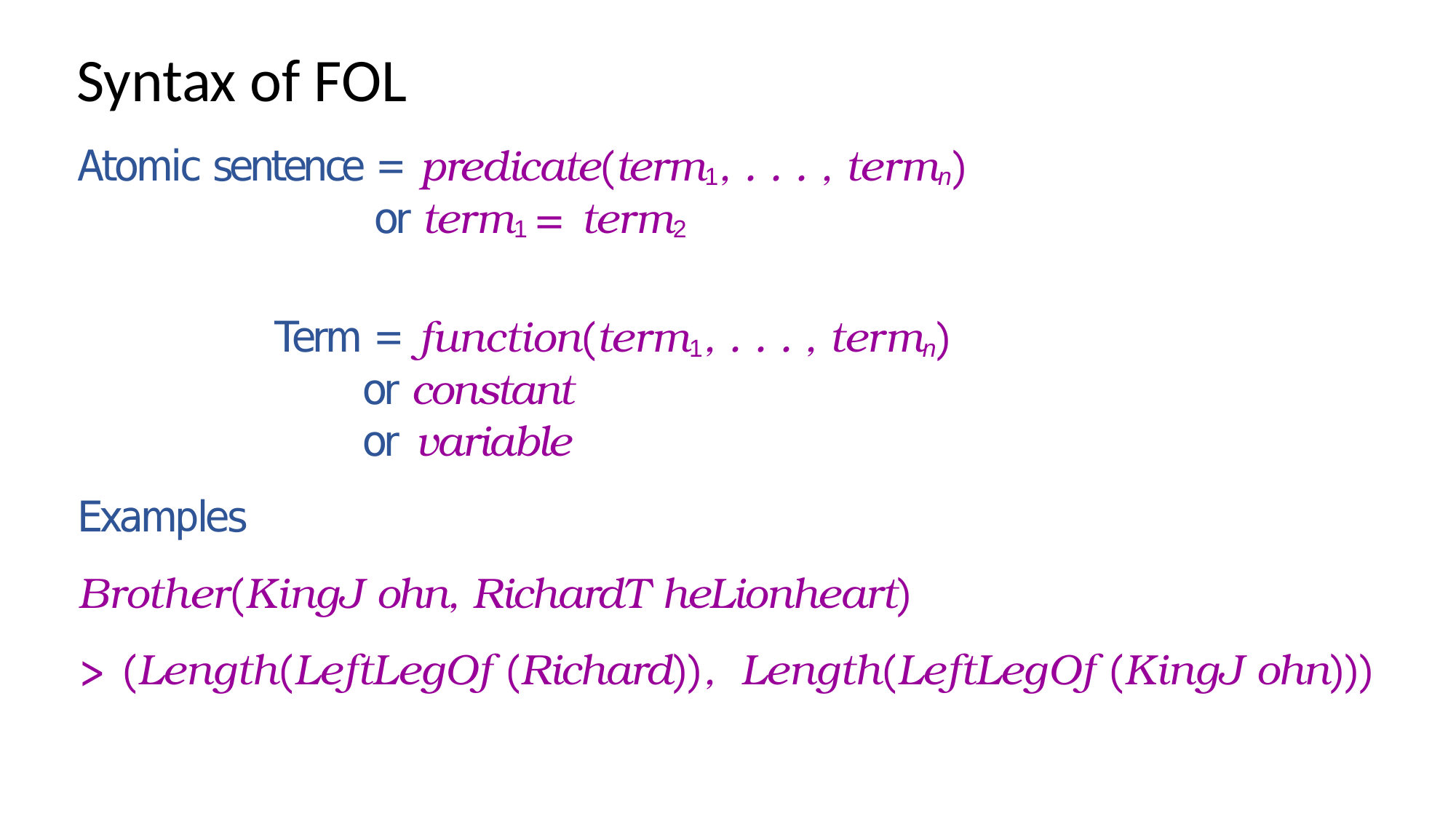

# Syntax of FOL
Atomic sentence = predicate(term1, . . . , termn)
   or term1 = term2

     Term = function(term1, . . . , termn)
  or constant
  or variable
Examples
Brother(KingJ ohn, RichardT heLionheart)
> (Length(LeftLegOf (Richard)),  Length(LeftLegOf (KingJ ohn)))